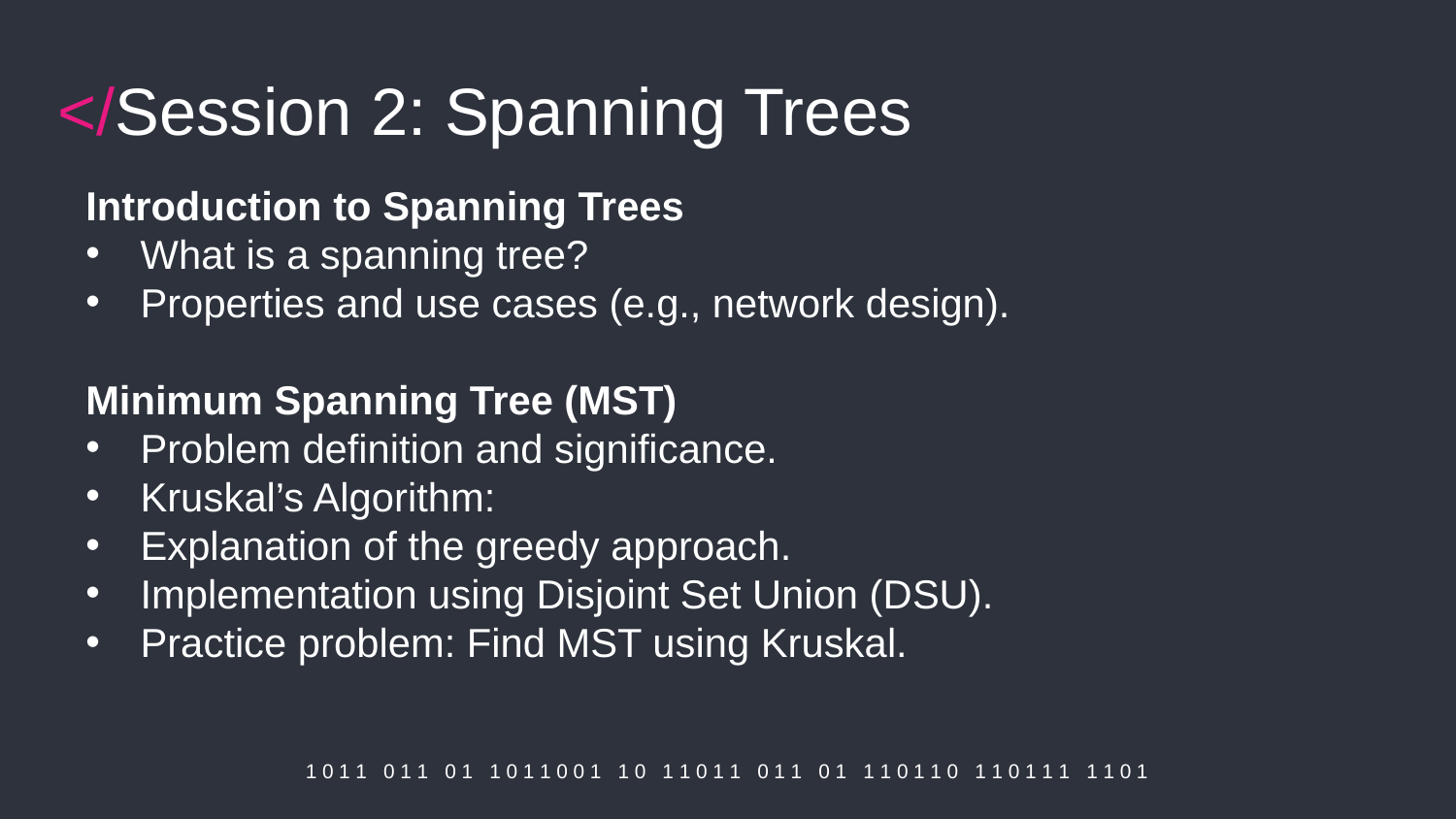

# </Session 2: Spanning Trees
Introduction to Spanning Trees
What is a spanning tree?
Properties and use cases (e.g., network design).

Minimum Spanning Tree (MST)
Problem definition and significance.
Kruskal’s Algorithm:
Explanation of the greedy approach.
Implementation using Disjoint Set Union (DSU).
Practice problem: Find MST using Kruskal.